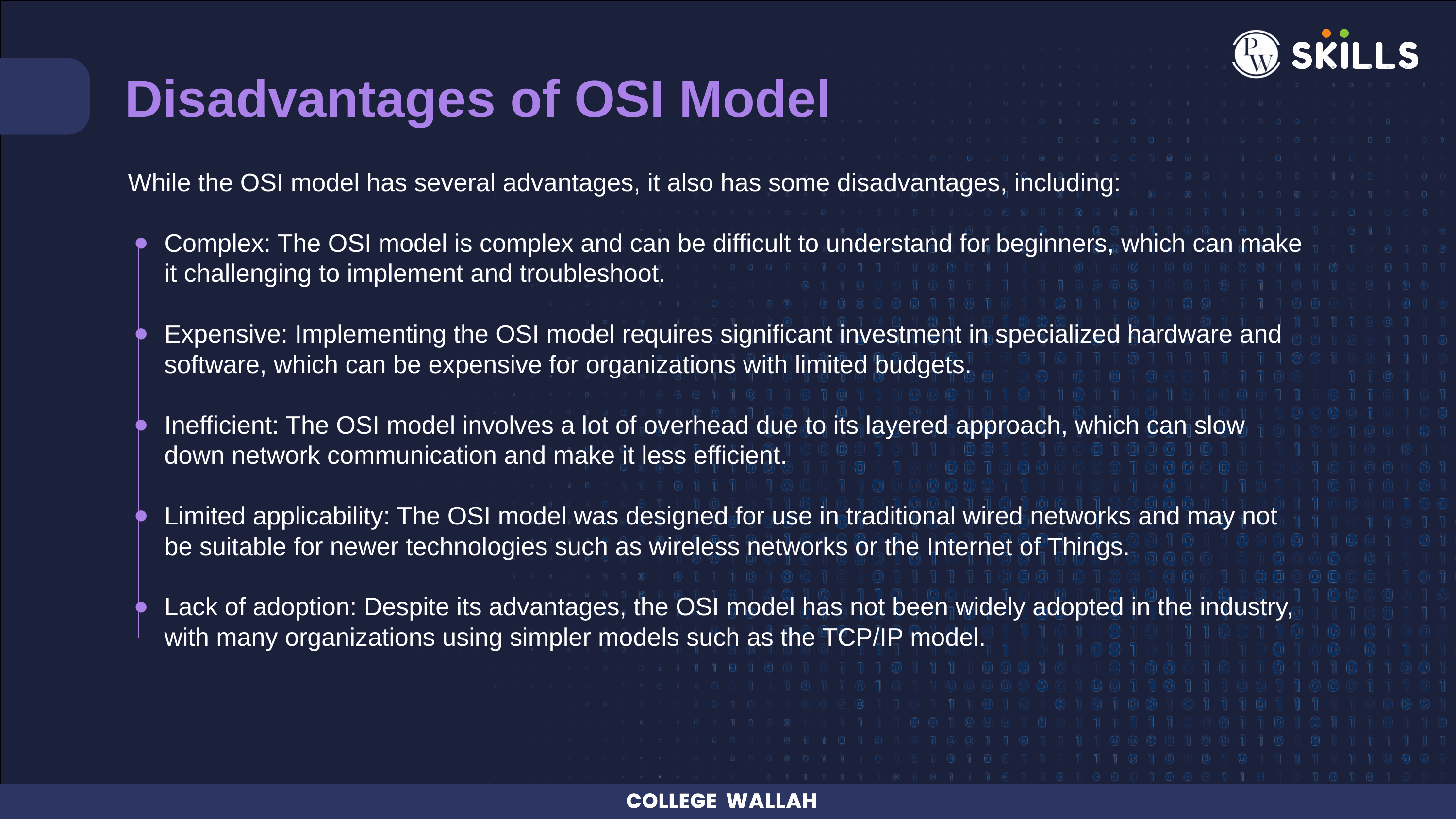

Disadvantages of OSI Model
While the OSI model has several advantages, it also has some disadvantages, including:

Complex: The OSI model is complex and can be difficult to understand for beginners, which can make it challenging to implement and troubleshoot.

Expensive: Implementing the OSI model requires significant investment in specialized hardware and software, which can be expensive for organizations with limited budgets.

Inefficient: The OSI model involves a lot of overhead due to its layered approach, which can slow down network communication and make it less efficient.

Limited applicability: The OSI model was designed for use in traditional wired networks and may not be suitable for newer technologies such as wireless networks or the Internet of Things.

Lack of adoption: Despite its advantages, the OSI model has not been widely adopted in the industry, with many organizations using simpler models such as the TCP/IP model.